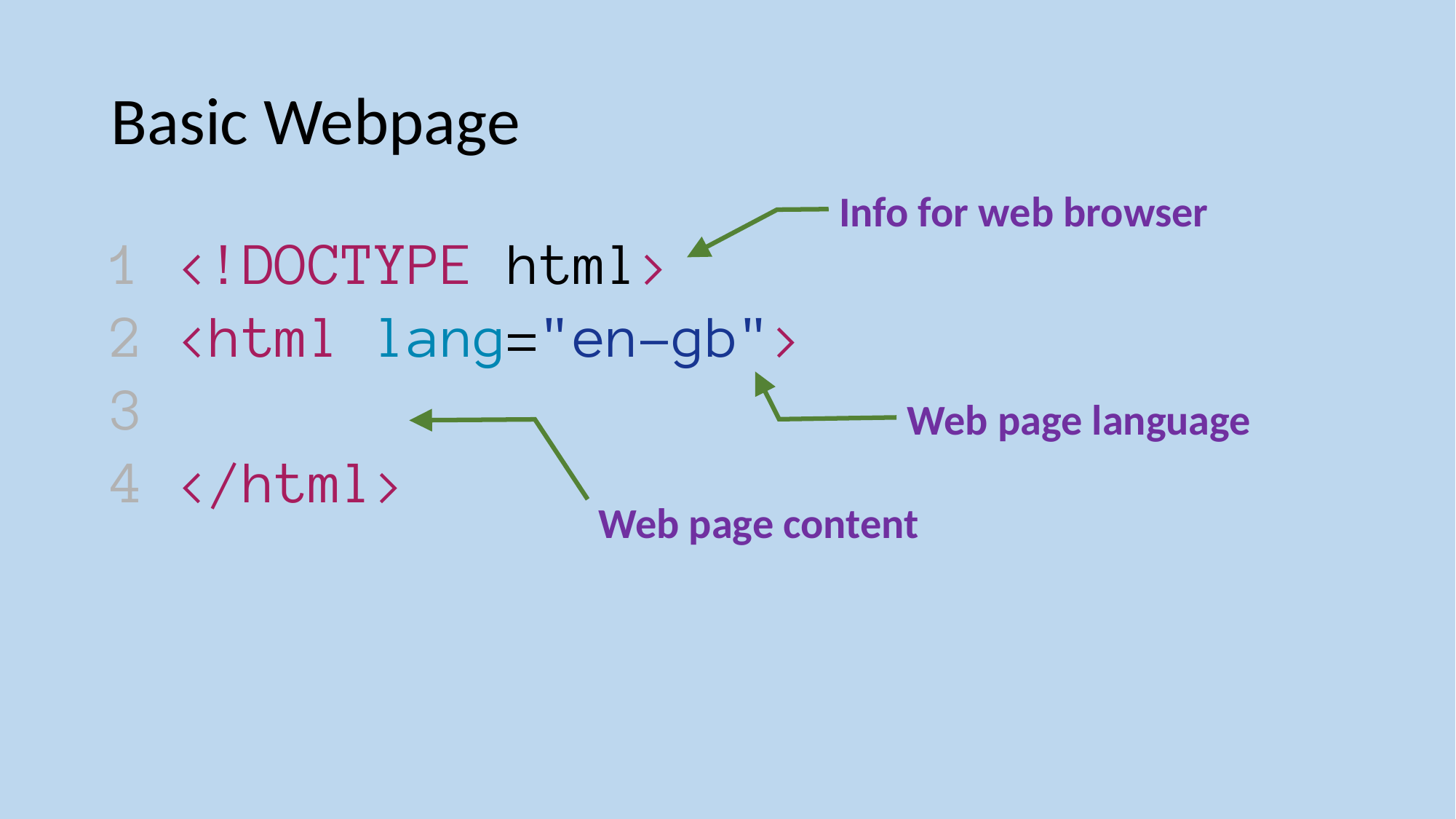

# Basic Webpage
Info for web browser
1 <!DOCTYPE html>
2 <html lang="en-gb">
3
4 </html>
Web page language
Web page content